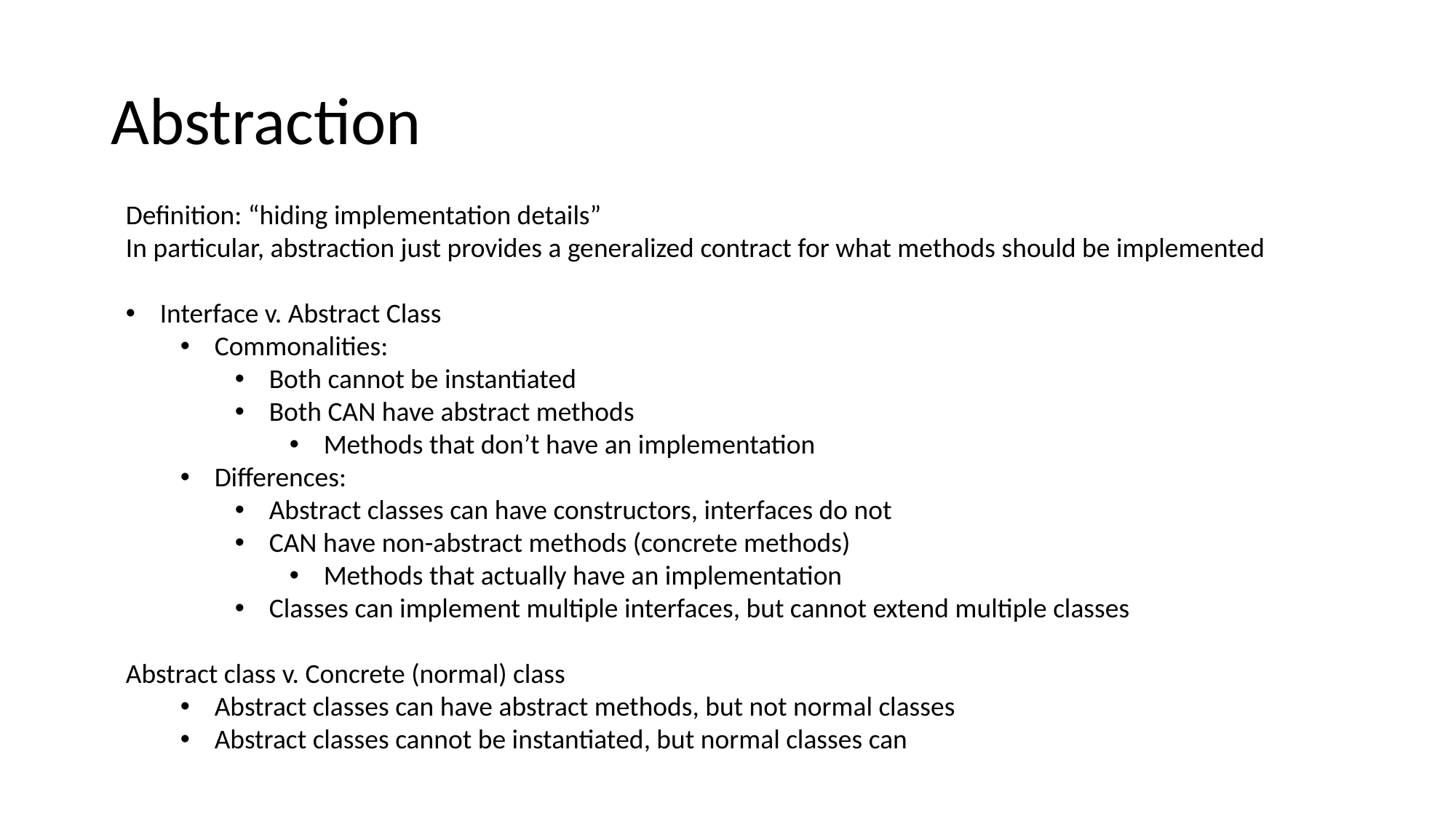

# Abstraction
Definition: “hiding implementation details”
In particular, abstraction just provides a generalized contract for what methods should be implemented

Interface v. Abstract Class
Commonalities:
Both cannot be instantiated
Both CAN have abstract methods
Methods that don’t have an implementation
Differences:
Abstract classes can have constructors, interfaces do not
CAN have non-abstract methods (concrete methods)
Methods that actually have an implementation
Classes can implement multiple interfaces, but cannot extend multiple classes

Abstract class v. Concrete (normal) class
Abstract classes can have abstract methods, but not normal classes
Abstract classes cannot be instantiated, but normal classes can